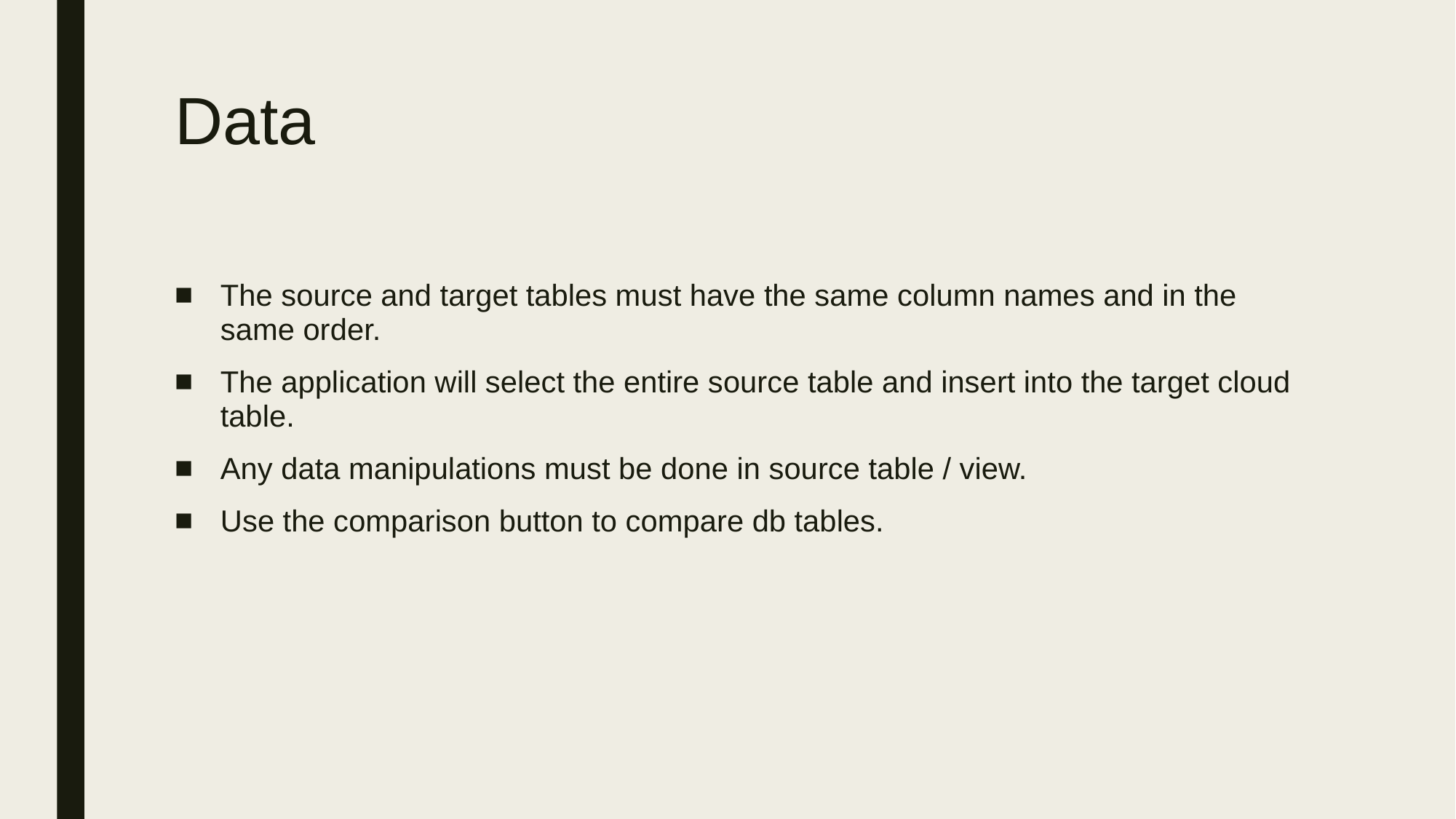

# Data
The source and target tables must have the same column names and in the same order.
The application will select the entire source table and insert into the target cloud table.
Any data manipulations must be done in source table / view.
Use the comparison button to compare db tables.